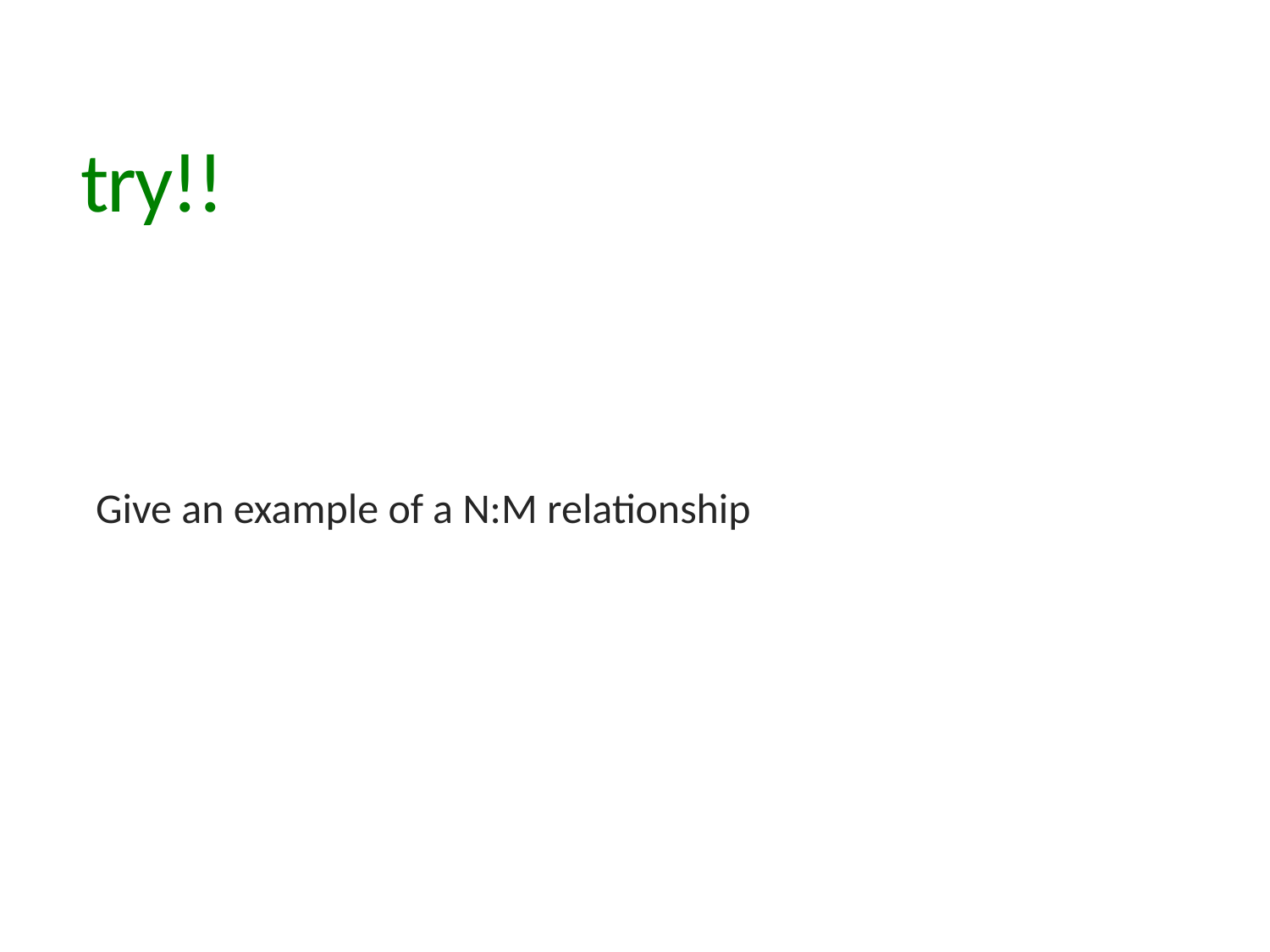

# try!!

Give an example of a N:M relationship